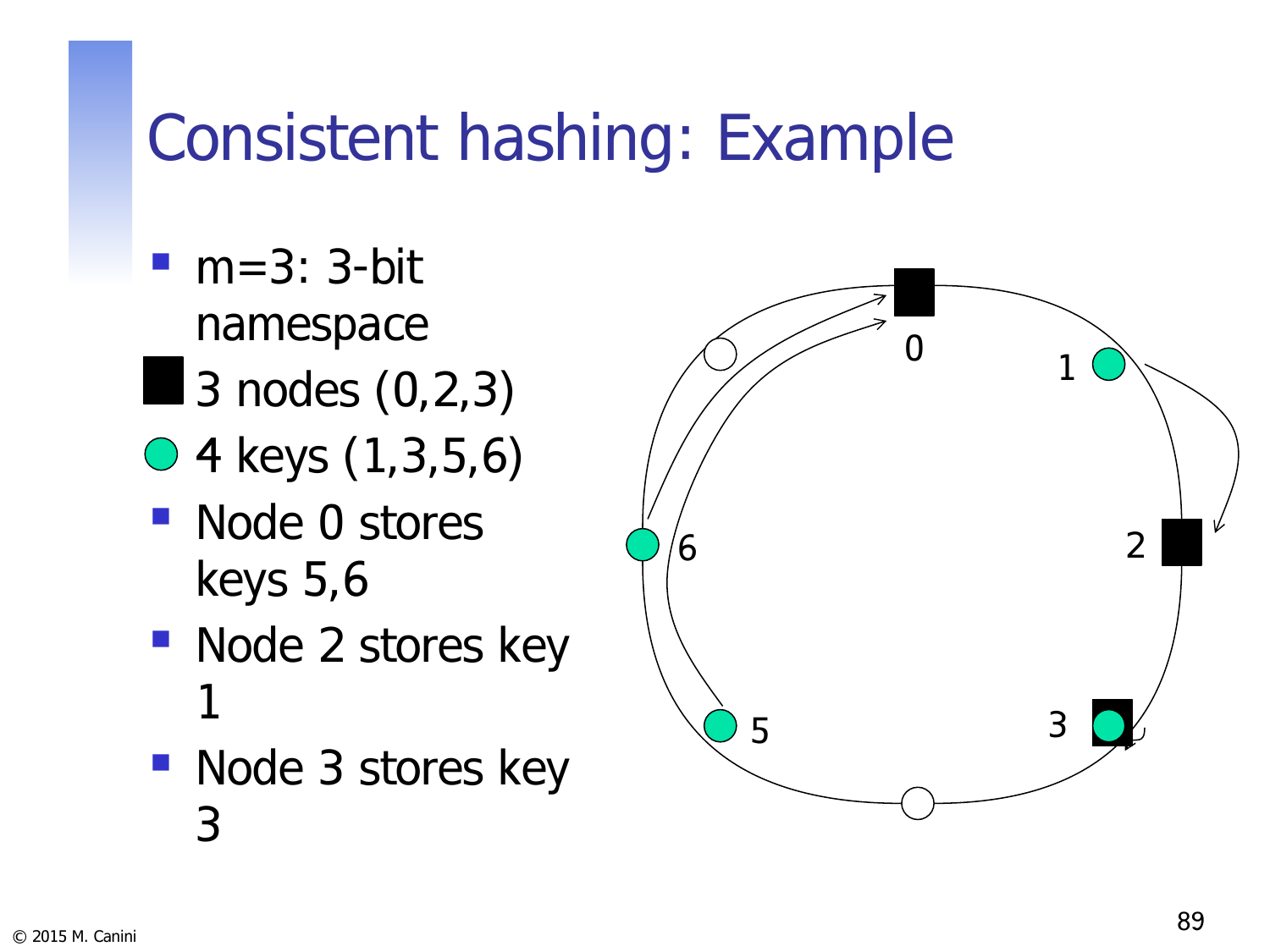

# Consistent hashing: Example
m=3: 3-bit namespace
3 nodes (0,2,3)
4 keys (1,3,5,6)
Node 0 stores keys 5,6
Node 2 stores key 1
Node 3 stores key 3

0

1

2
6

3

5
89